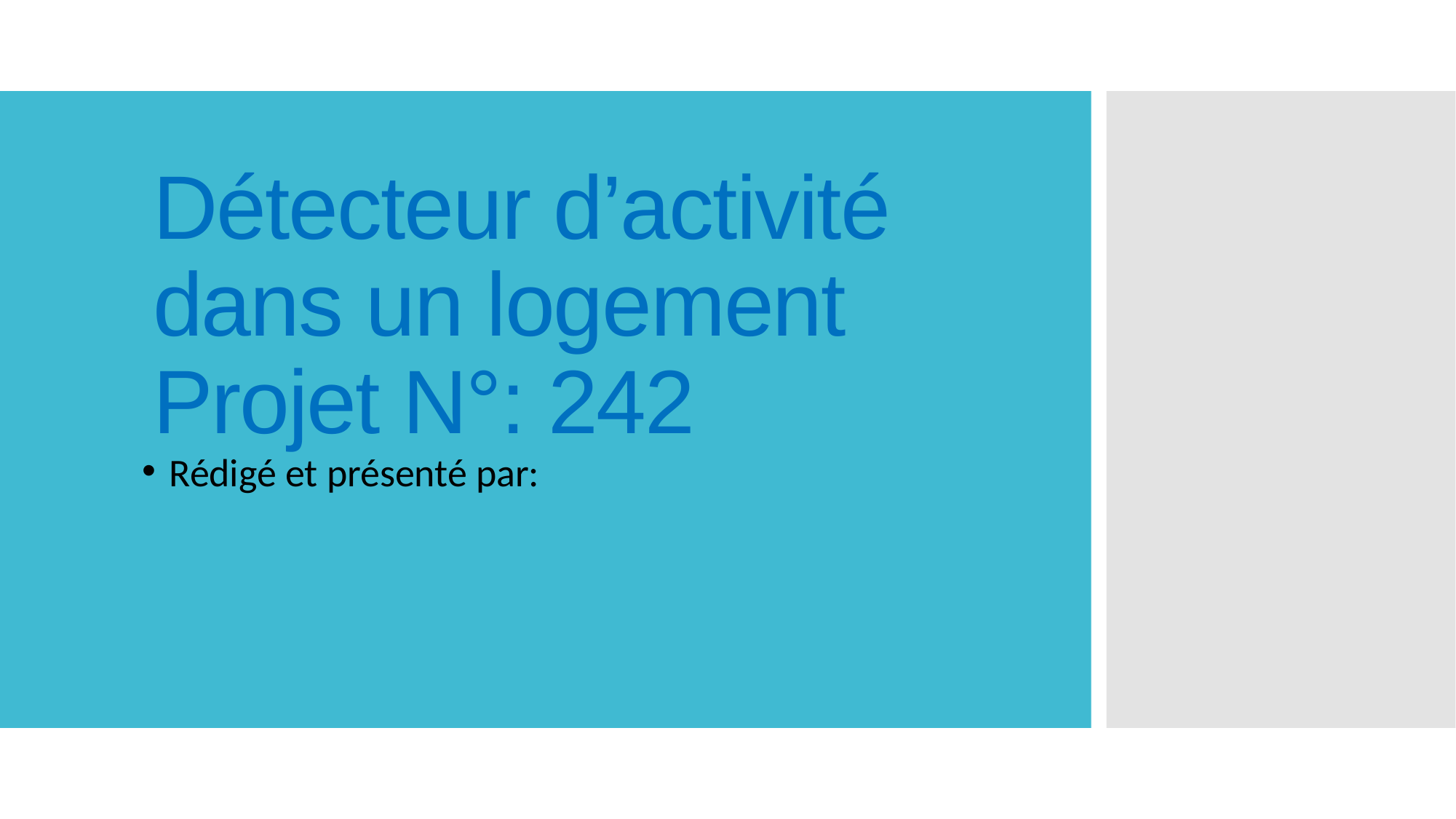

# Détecteur d’activité dans un logement  Projet N°: 242
Rédigé et présenté par: